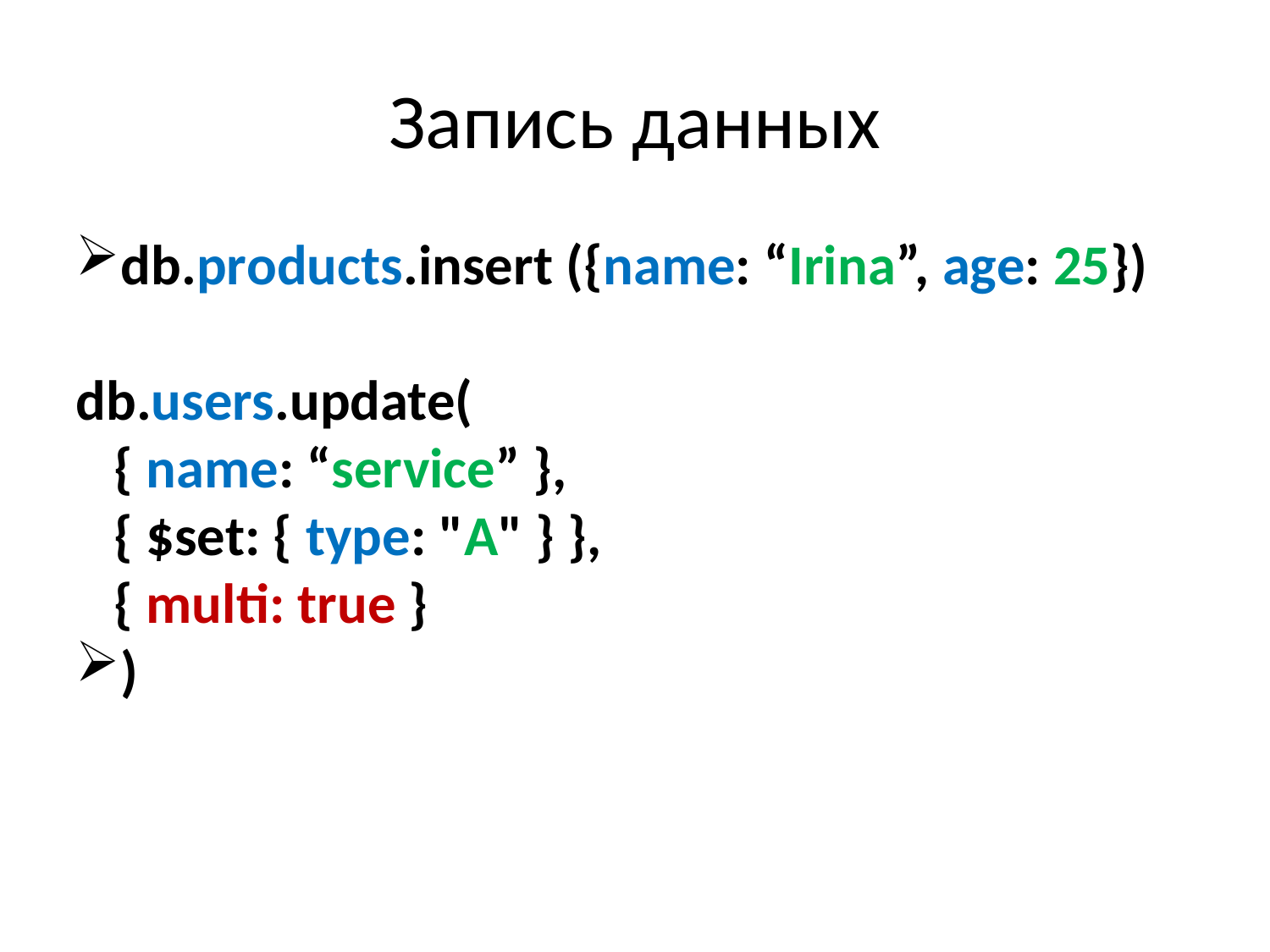

Запись данных
db.products.insert ({name: “Irina”, age: 25})

db.users.update(
   { name: “service” },
   { $set: { type: "A" } },
   { multi: true }
)